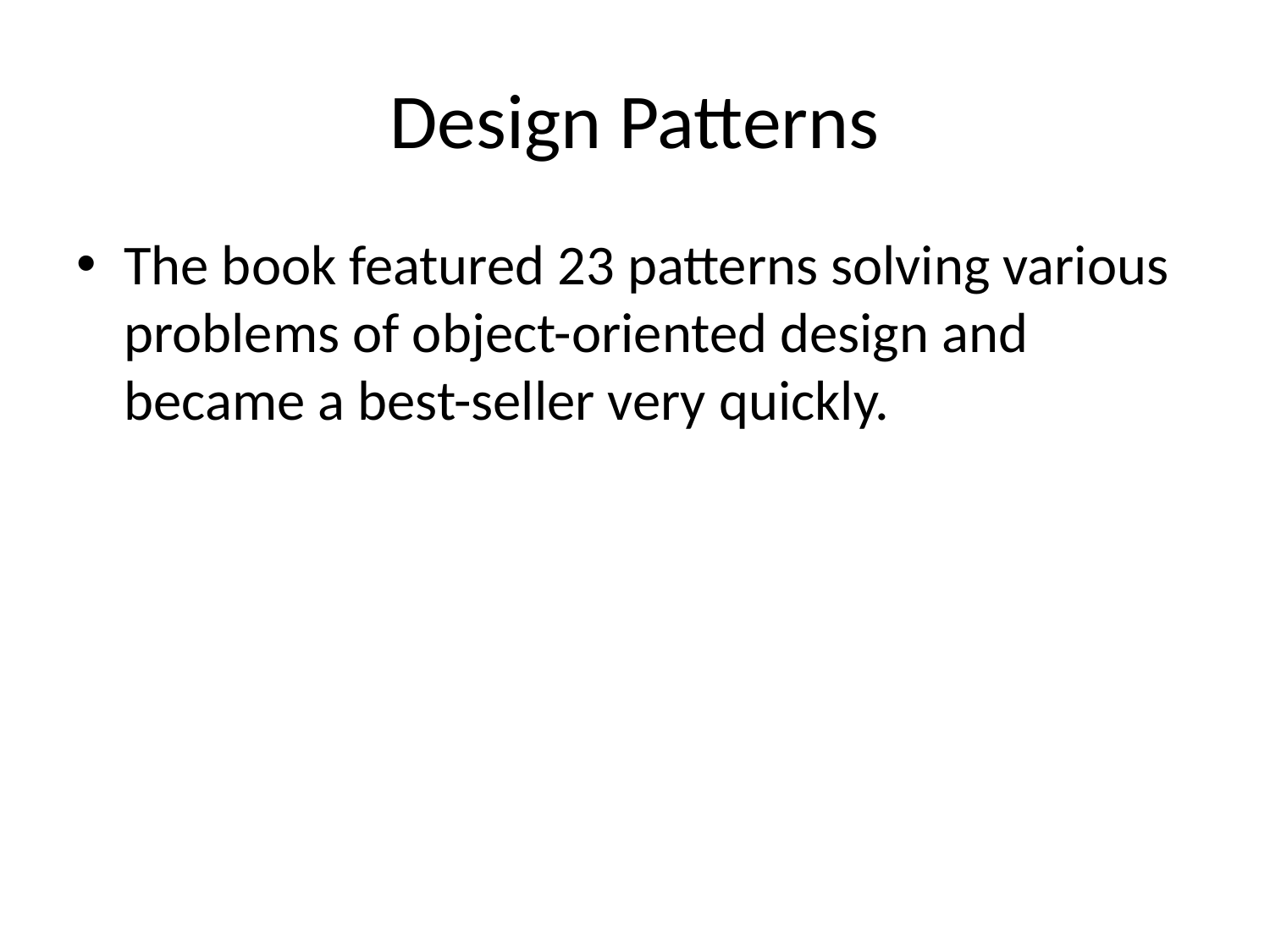

# Design Patterns
The book featured 23 patterns solving various problems of object-oriented design and became a best-seller very quickly.